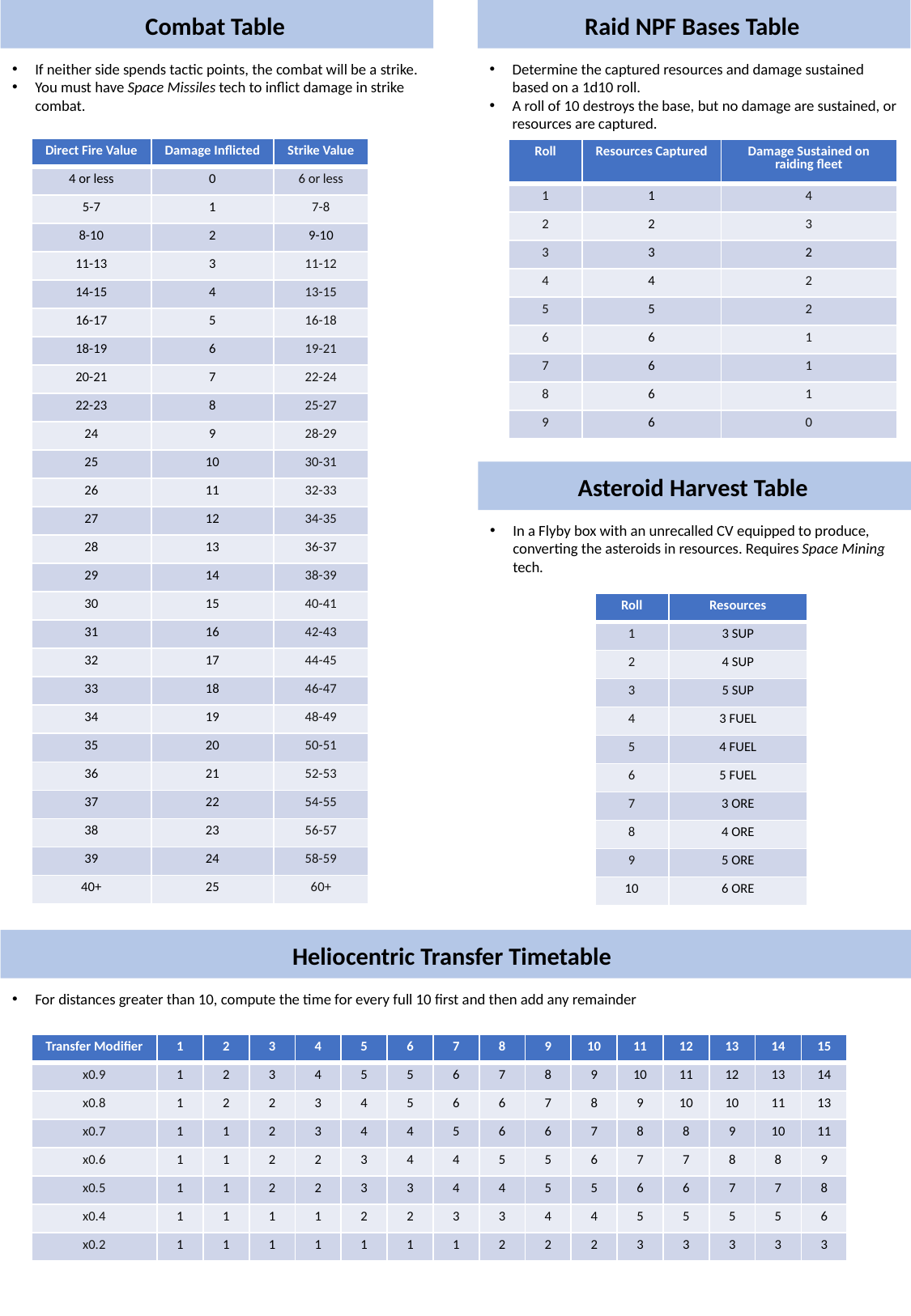

Combat Table

Raid NPF Bases Table
If neither side spends tactic points, the combat will be a strike.
You must have Space Missiles tech to inflict damage in strike combat.
Determine the captured resources and damage sustained based on a 1d10 roll.
A roll of 10 destroys the base, but no damage are sustained, or resources are captured.
| Direct Fire Value | Damage Inflicted | Strike Value |
| --- | --- | --- |
| 4 or less | 0 | 6 or less |
| 5-7 | 1 | 7-8 |
| 8-10 | 2 | 9-10 |
| 11-13 | 3 | 11-12 |
| 14-15 | 4 | 13-15 |
| 16-17 | 5 | 16-18 |
| 18-19 | 6 | 19-21 |
| 20-21 | 7 | 22-24 |
| 22-23 | 8 | 25-27 |
| 24 | 9 | 28-29 |
| 25 | 10 | 30-31 |
| 26 | 11 | 32-33 |
| 27 | 12 | 34-35 |
| 28 | 13 | 36-37 |
| 29 | 14 | 38-39 |
| 30 | 15 | 40-41 |
| 31 | 16 | 42-43 |
| 32 | 17 | 44-45 |
| 33 | 18 | 46-47 |
| 34 | 19 | 48-49 |
| 35 | 20 | 50-51 |
| 36 | 21 | 52-53 |
| 37 | 22 | 54-55 |
| 38 | 23 | 56-57 |
| 39 | 24 | 58-59 |
| 40+ | 25 | 60+ |
| Roll | Resources Captured | Damage Sustained on raiding fleet |
| --- | --- | --- |
| 1 | 1 | 4 |
| 2 | 2 | 3 |
| 3 | 3 | 2 |
| 4 | 4 | 2 |
| 5 | 5 | 2 |
| 6 | 6 | 1 |
| 7 | 6 | 1 |
| 8 | 6 | 1 |
| 9 | 6 | 0 |

Asteroid Harvest Table
In a Flyby box with an unrecalled CV equipped to produce, converting the asteroids in resources. Requires Space Mining tech.
| Roll | Resources |
| --- | --- |
| 1 | 3 SUP |
| 2 | 4 SUP |
| 3 | 5 SUP |
| 4 | 3 FUEL |
| 5 | 4 FUEL |
| 6 | 5 FUEL |
| 7 | 3 ORE |
| 8 | 4 ORE |
| 9 | 5 ORE |
| 10 | 6 ORE |

Heliocentric Transfer Timetable
For distances greater than 10, compute the time for every full 10 first and then add any remainder
| Transfer Modifier | 1 | 2 | 3 | 4 | 5 | 6 | 7 | 8 | 9 | 10 | 11 | 12 | 13 | 14 | 15 |
| --- | --- | --- | --- | --- | --- | --- | --- | --- | --- | --- | --- | --- | --- | --- | --- |
| x0.9 | 1 | 2 | 3 | 4 | 5 | 5 | 6 | 7 | 8 | 9 | 10 | 11 | 12 | 13 | 14 |
| x0.8 | 1 | 2 | 2 | 3 | 4 | 5 | 6 | 6 | 7 | 8 | 9 | 10 | 10 | 11 | 13 |
| x0.7 | 1 | 1 | 2 | 3 | 4 | 4 | 5 | 6 | 6 | 7 | 8 | 8 | 9 | 10 | 11 |
| x0.6 | 1 | 1 | 2 | 2 | 3 | 4 | 4 | 5 | 5 | 6 | 7 | 7 | 8 | 8 | 9 |
| x0.5 | 1 | 1 | 2 | 2 | 3 | 3 | 4 | 4 | 5 | 5 | 6 | 6 | 7 | 7 | 8 |
| x0.4 | 1 | 1 | 1 | 1 | 2 | 2 | 3 | 3 | 4 | 4 | 5 | 5 | 5 | 5 | 6 |
| x0.2 | 1 | 1 | 1 | 1 | 1 | 1 | 1 | 2 | 2 | 2 | 3 | 3 | 3 | 3 | 3 |